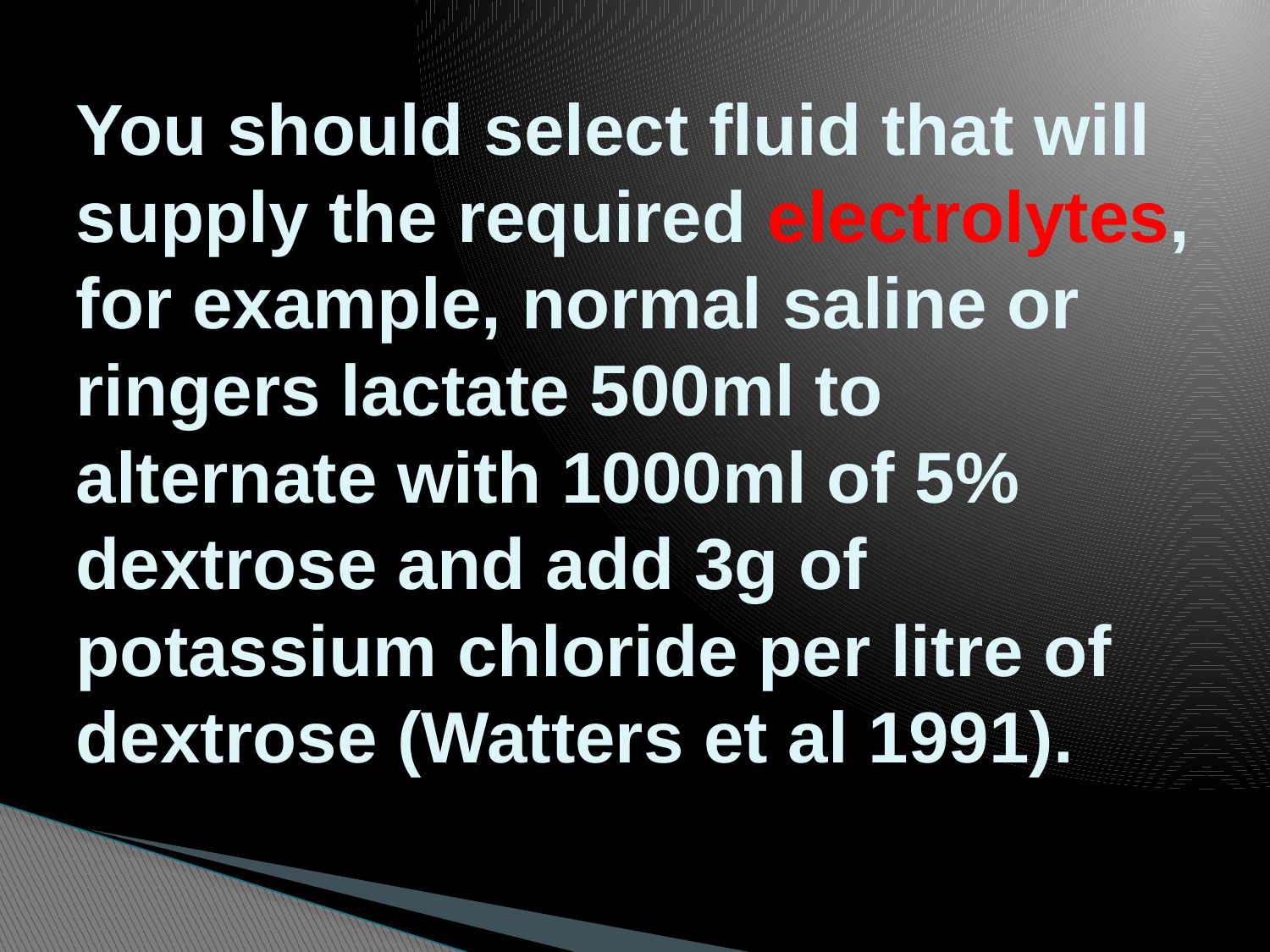

# You should select fluid that will supply the required electrolytes, for example, normal saline or ringers lactate 500ml to alternate with 1000ml of 5% dextrose and add 3g of potassium chloride per litre of dextrose (Watters et al 1991).